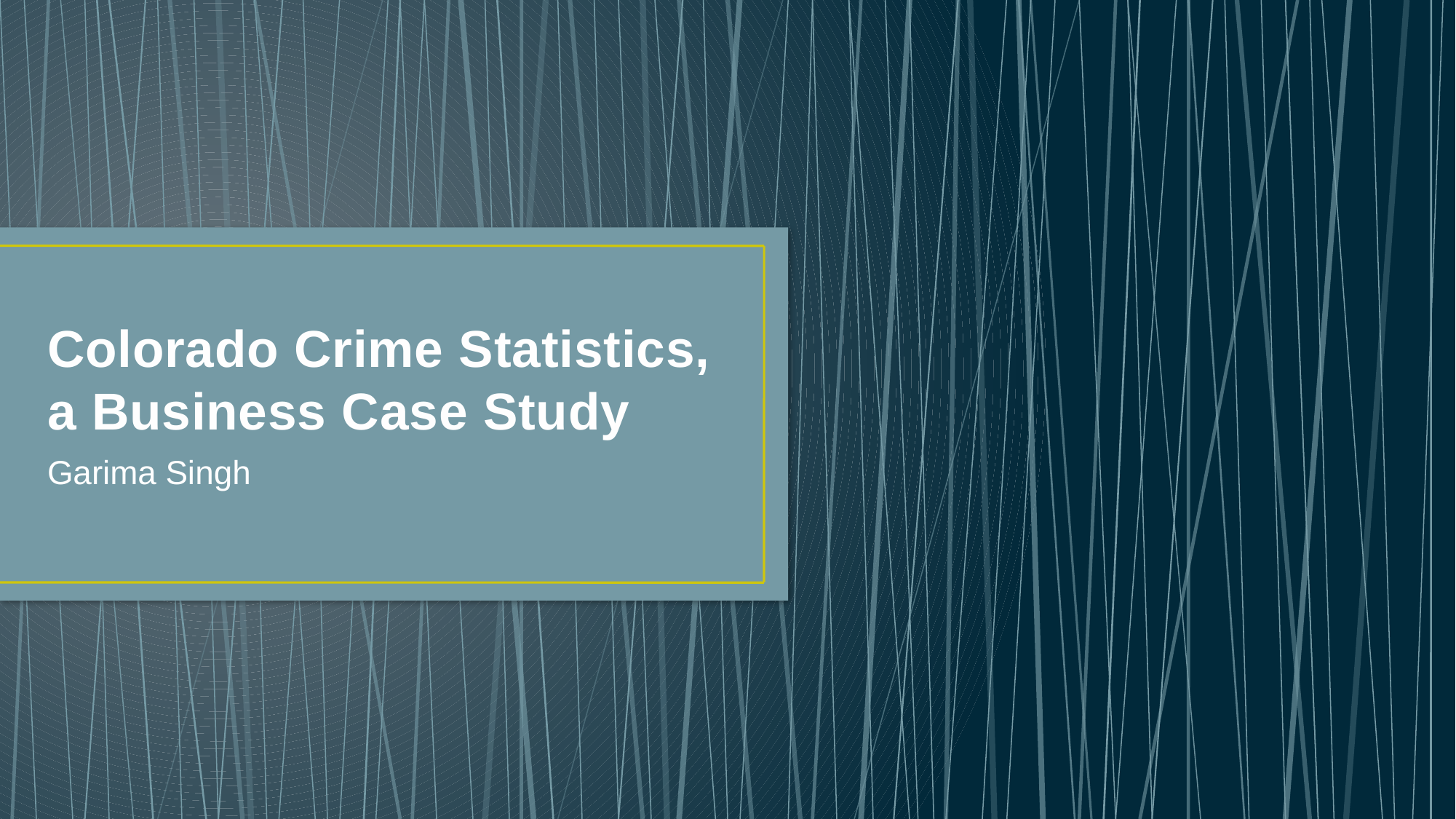

# Colorado Crime Statistics, a Business Case Study
Garima Singh